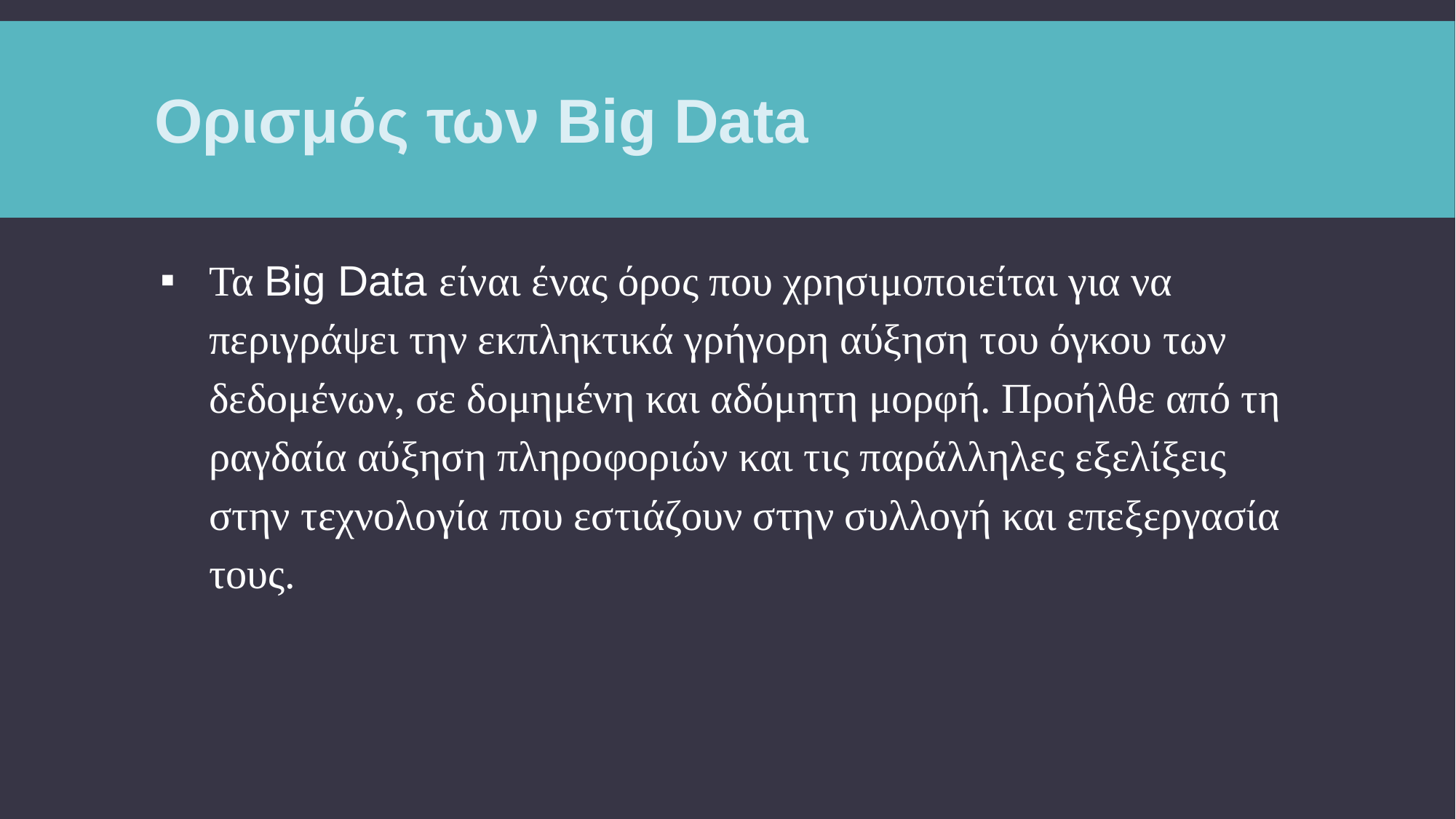

# Oρισμός των Big Data
Τα Big Data είναι ένας όρος που χρησιμοποιείται για να περιγράψει την εκπληκτικά γρήγορη αύξηση του όγκου των δεδομένων, σε δομημένη και αδόμητη μορφή. Προήλθε από τη ραγδαία αύξηση πληροφοριών και τις παράλληλες εξελίξεις στην τεχνολογία που εστιάζουν στην συλλογή και επεξεργασία τους.